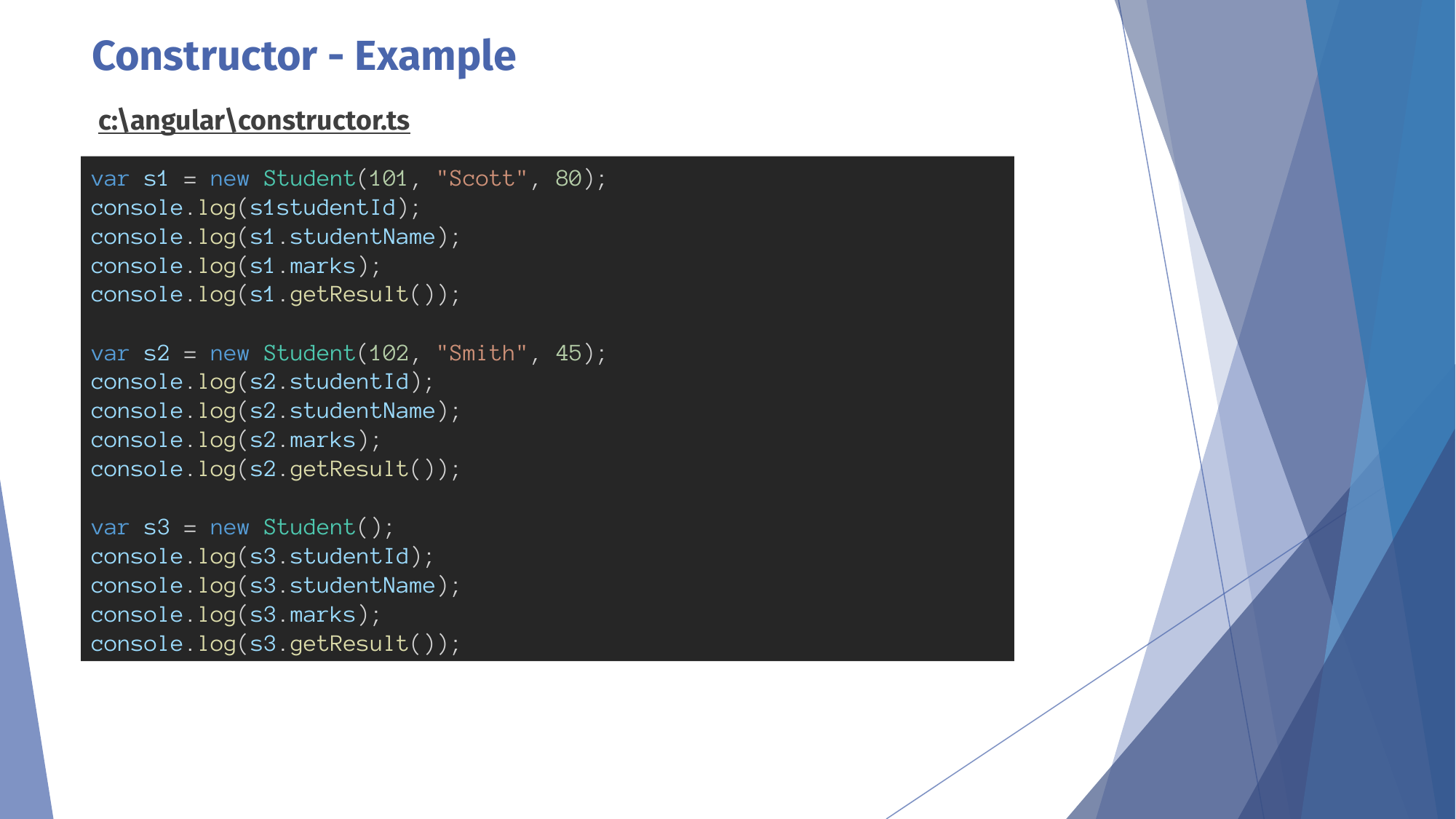

# Constructor - Example
c:\angular\constructor.ts
var s1 = new Student(101, "Scott", 80);
console.log(s1studentId);
console.log(s1.studentName);
console.log(s1.marks);
console.log(s1.getResult());
var s2 = new Student(102, "Smith", 45);
console.log(s2.studentId);
console.log(s2.studentName);
console.log(s2.marks);
console.log(s2.getResult());
var s3 = new Student();
console.log(s3.studentId);
console.log(s3.studentName);
console.log(s3.marks);
console.log(s3.getResult());